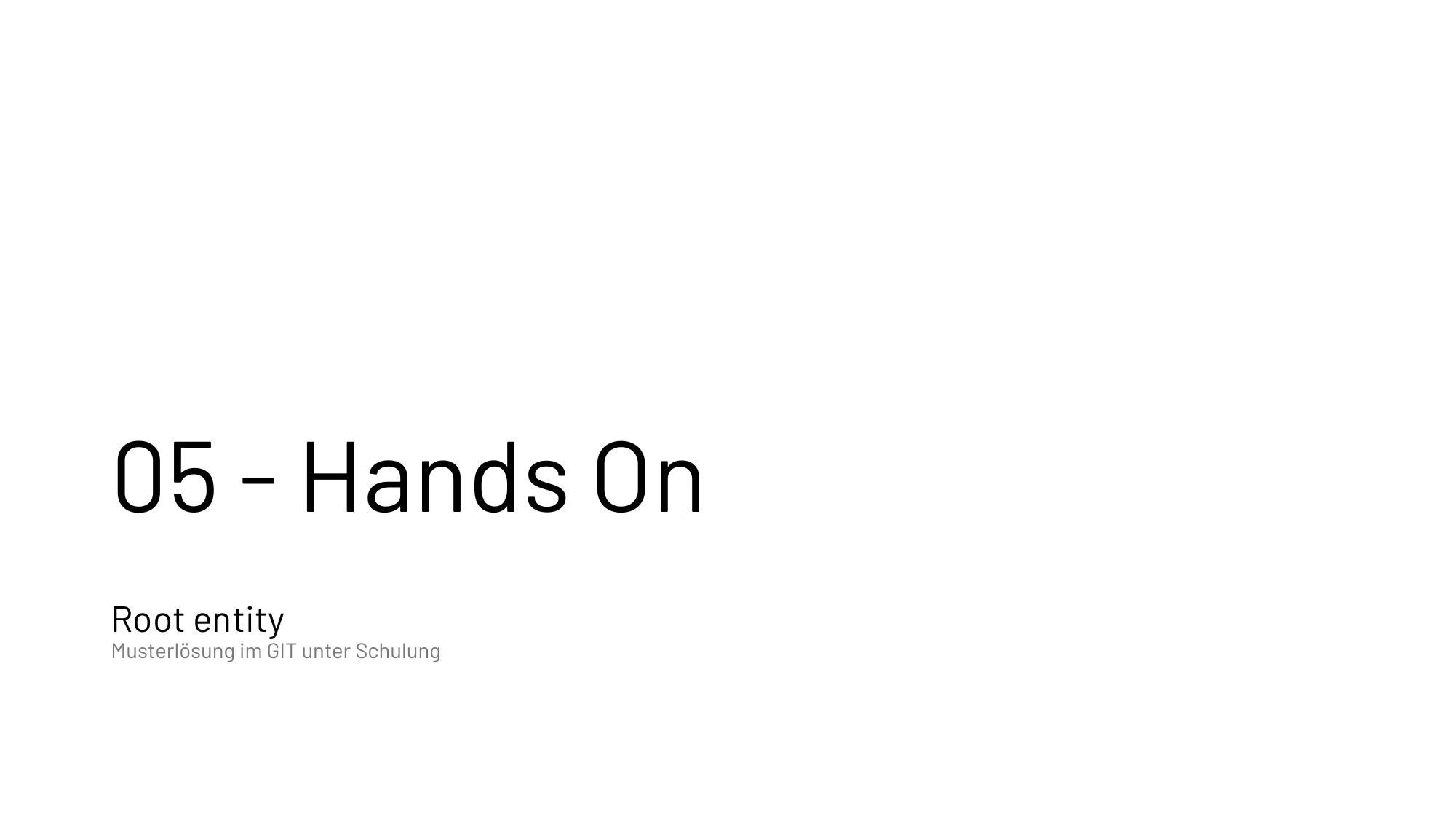

# 05 - Hands On
Root entity
Musterlösung im GIT unter Schulung